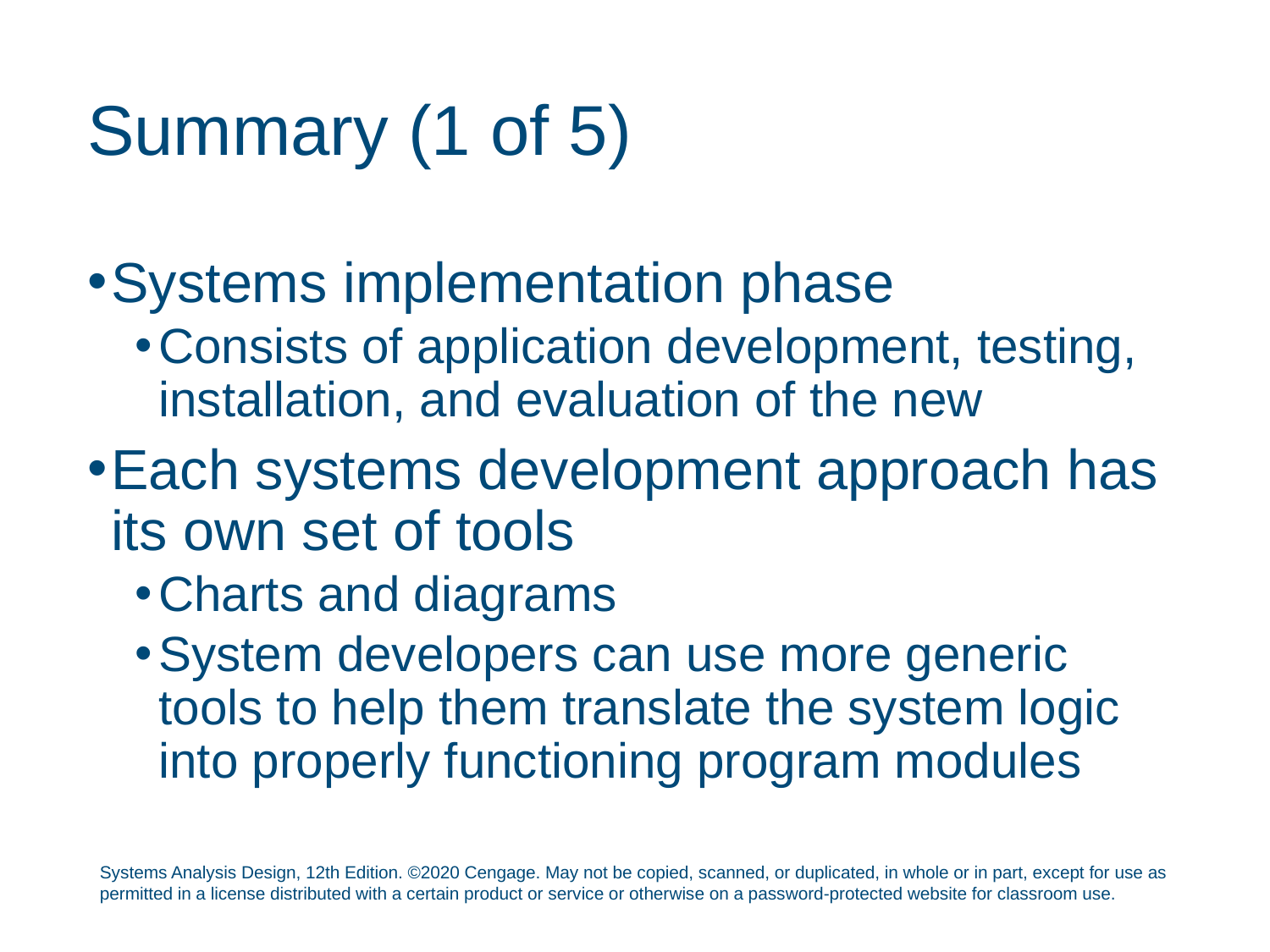

# Summary (1 of 5)
Systems implementation phase
Consists of application development, testing, installation, and evaluation of the new
Each systems development approach has its own set of tools
Charts and diagrams
System developers can use more generic tools to help them translate the system logic into properly functioning program modules

Systems Analysis Design, 12th Edition. ©2020 Cengage. May not be copied, scanned, or duplicated, in whole or in part, except for use as permitted in a license distributed with a certain product or service or otherwise on a password-protected website for classroom use.